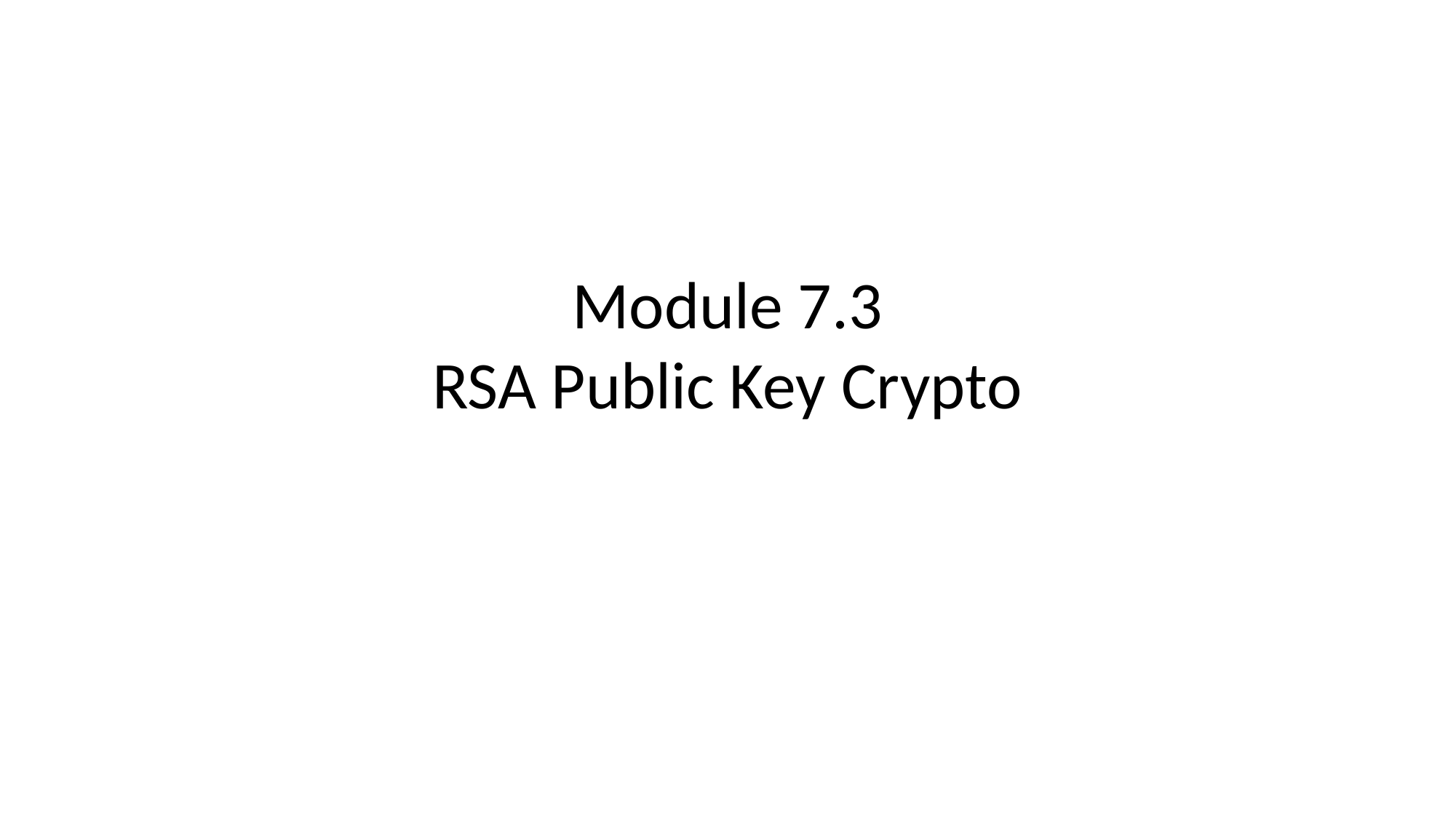

# Module 7.3 RSA Public Key Crypto